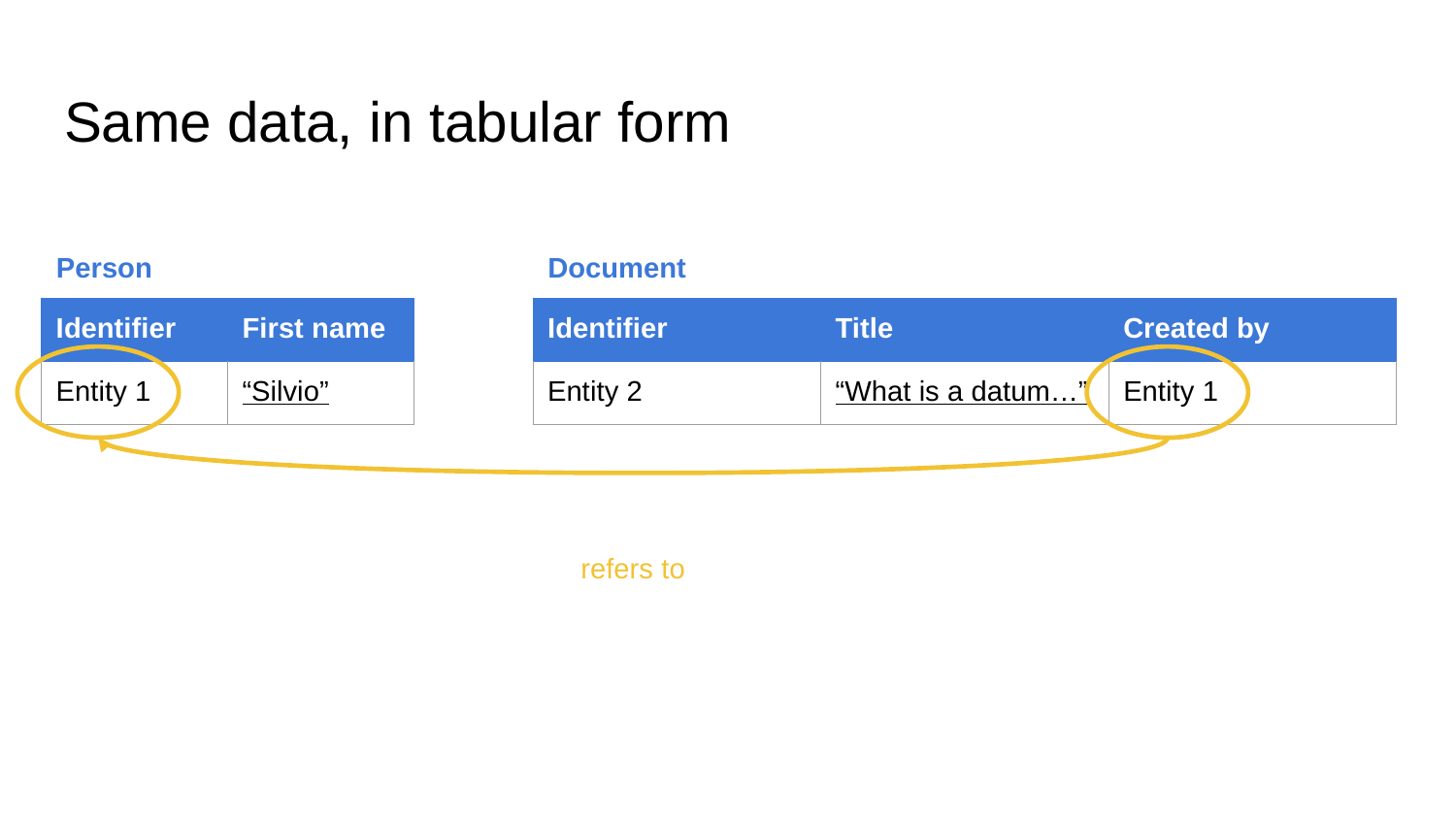

# Same data, in tabular form
Person
Document
| Identifier | First name |
| --- | --- |
| Entity 1 | “Silvio” |
| Identifier | Title | Created by |
| --- | --- | --- |
| Entity 2 | “What is a datum…” | Entity 1 |

refers to